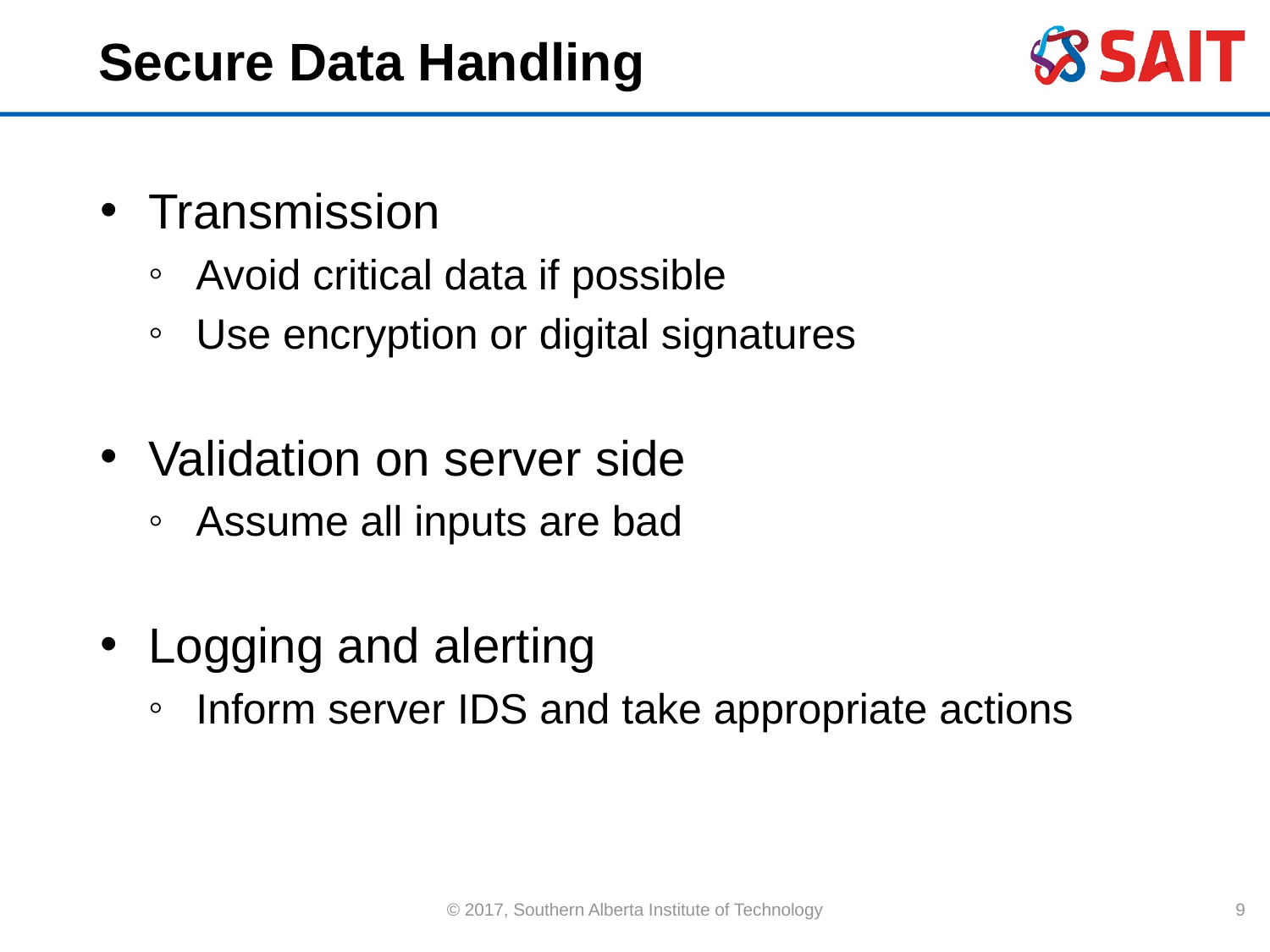

# Secure Data Handling
Transmission
Avoid critical data if possible
Use encryption or digital signatures

Validation on server side
Assume all inputs are bad

Logging and alerting
Inform server IDS and take appropriate actions